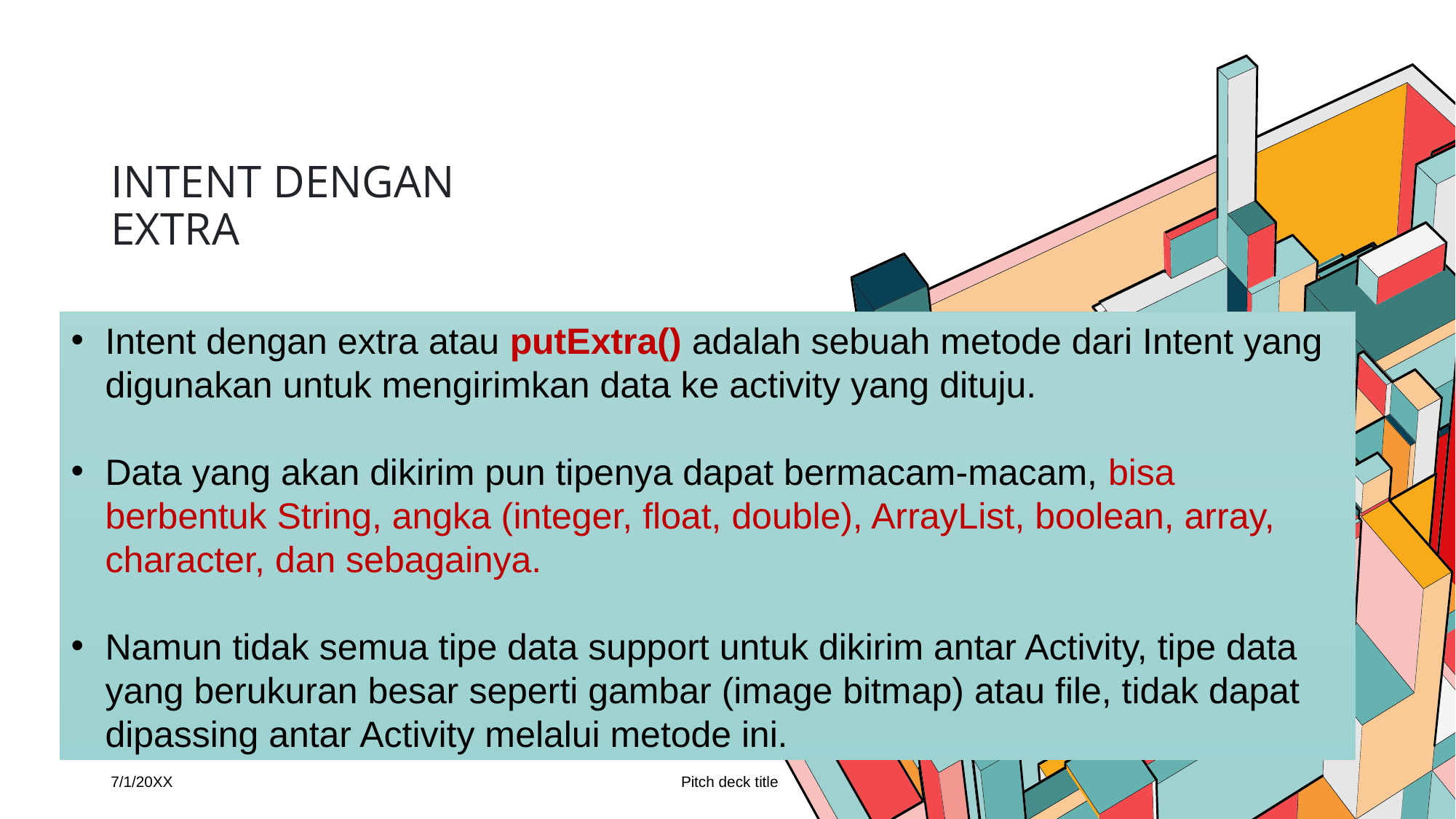

# Intent dengan Extra
Intent dengan extra atau putExtra() adalah sebuah metode dari Intent yang digunakan untuk mengirimkan data ke activity yang dituju.

Data yang akan dikirim pun tipenya dapat bermacam-macam, bisa berbentuk String, angka (integer, float, double), ArrayList, boolean, array, character, dan sebagainya.

Namun tidak semua tipe data support untuk dikirim antar Activity, tipe data yang berukuran besar seperti gambar (image bitmap) atau file, tidak dapat dipassing antar Activity melalui metode ini.
7/1/20XX
Pitch deck title
12